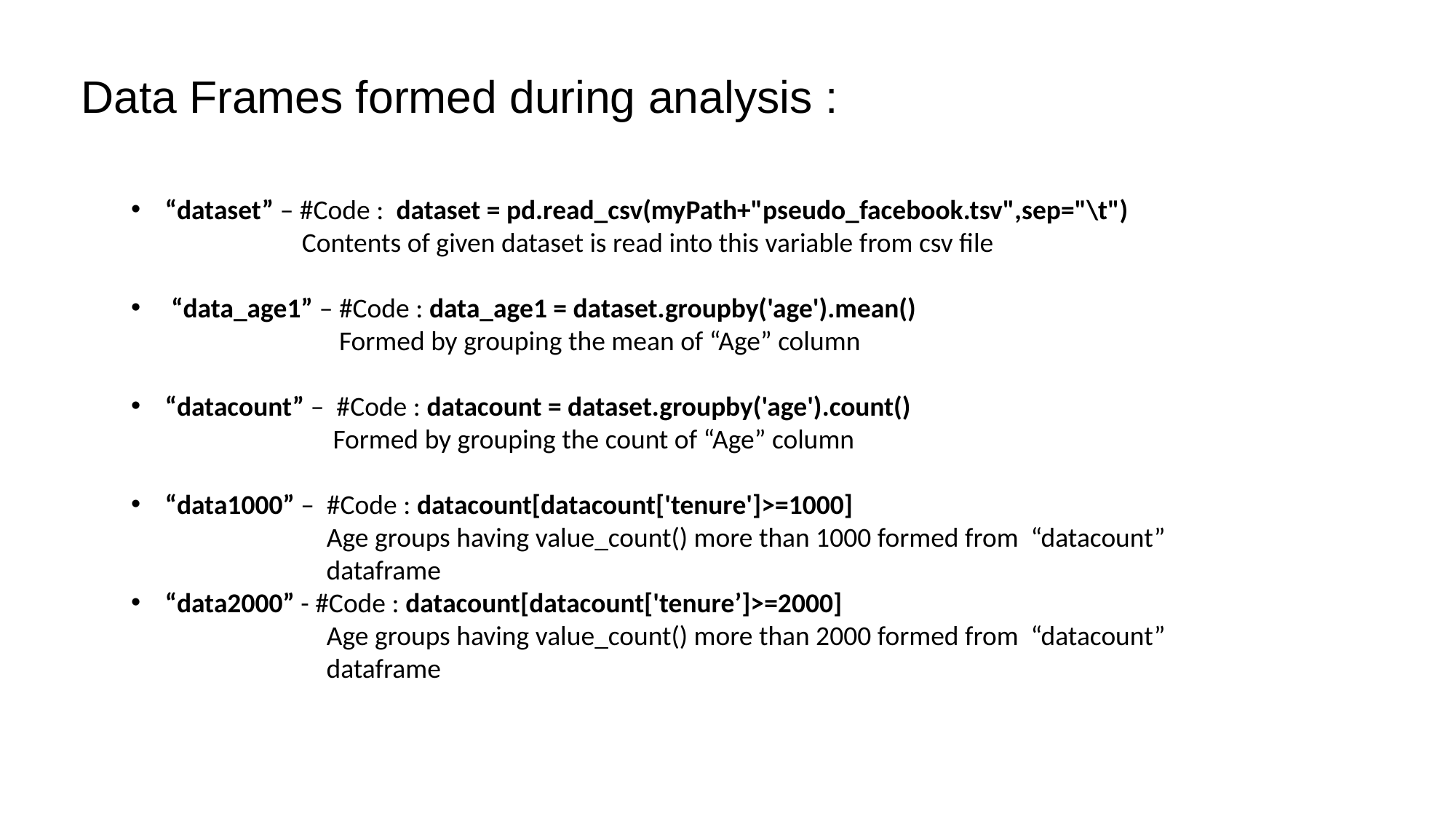

# Data Frames formed during analysis :
“dataset” – #Code :  dataset = pd.read_csv(myPath+"pseudo_facebook.tsv",sep="\t")
	          Contents of given dataset is read into this variable from csv file

 “data_age1” – #Code : data_age1 = dataset.groupby('age').mean()
	                Formed by grouping the mean of “Age” column

“datacount” –  #Code : datacount = dataset.groupby('age').count()
	               Formed by grouping the count of “Age” column

“data1000” –  #Code : datacount[datacount['tenure']>=1000]
	              Age groups having value_count() more than 1000 formed from  “datacount” 		              dataframe
“data2000” - #Code : datacount[datacount['tenure’]>=2000]
	              Age groups having value_count() more than 2000 formed from  “datacount” 		              dataframe